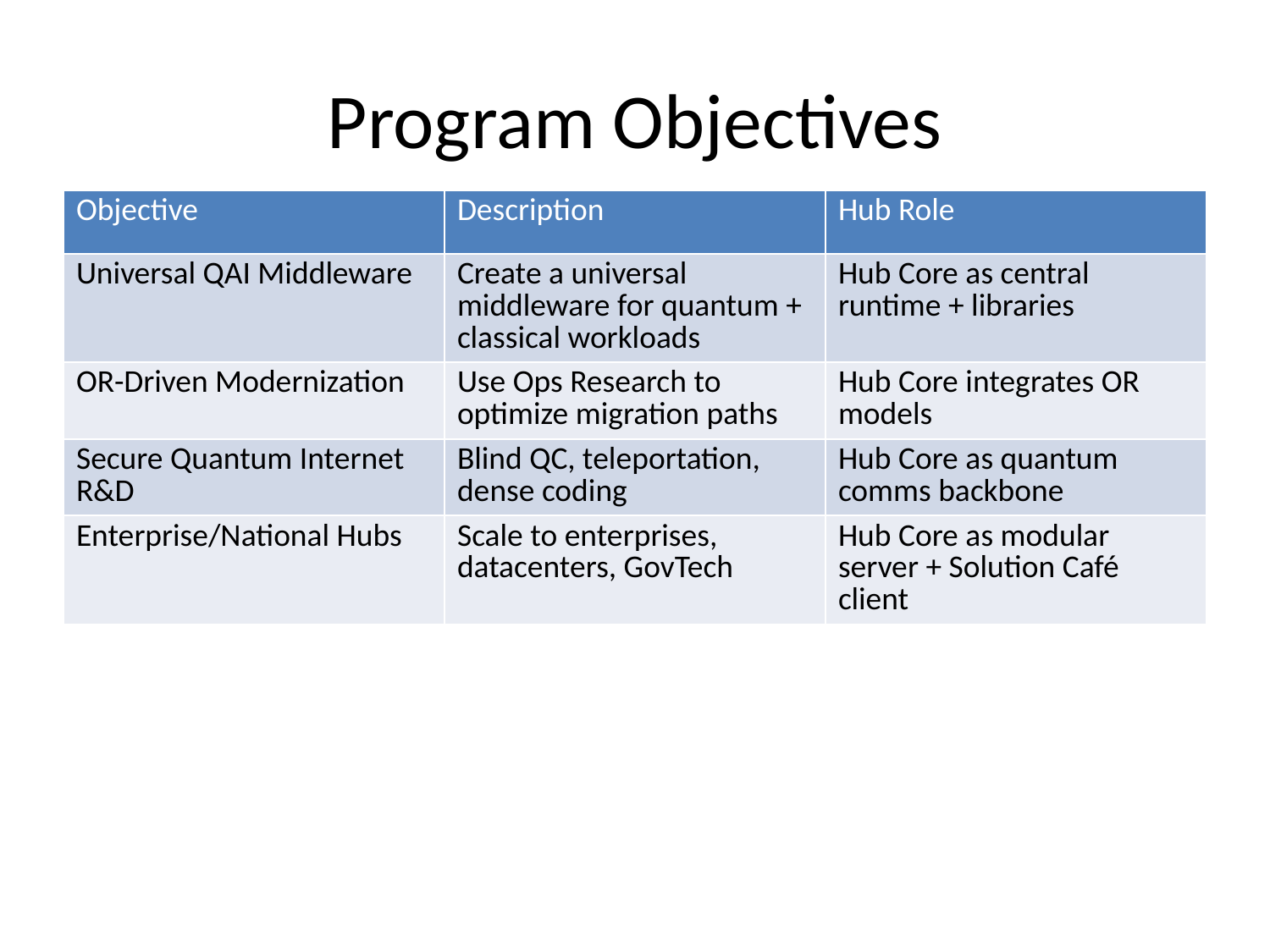

# Program Objectives
| Objective | Description | Hub Role |
| --- | --- | --- |
| Universal QAI Middleware | Create a universal middleware for quantum + classical workloads | Hub Core as central runtime + libraries |
| OR-Driven Modernization | Use Ops Research to optimize migration paths | Hub Core integrates OR models |
| Secure Quantum Internet R&D | Blind QC, teleportation, dense coding | Hub Core as quantum comms backbone |
| Enterprise/National Hubs | Scale to enterprises, datacenters, GovTech | Hub Core as modular server + Solution Café client |